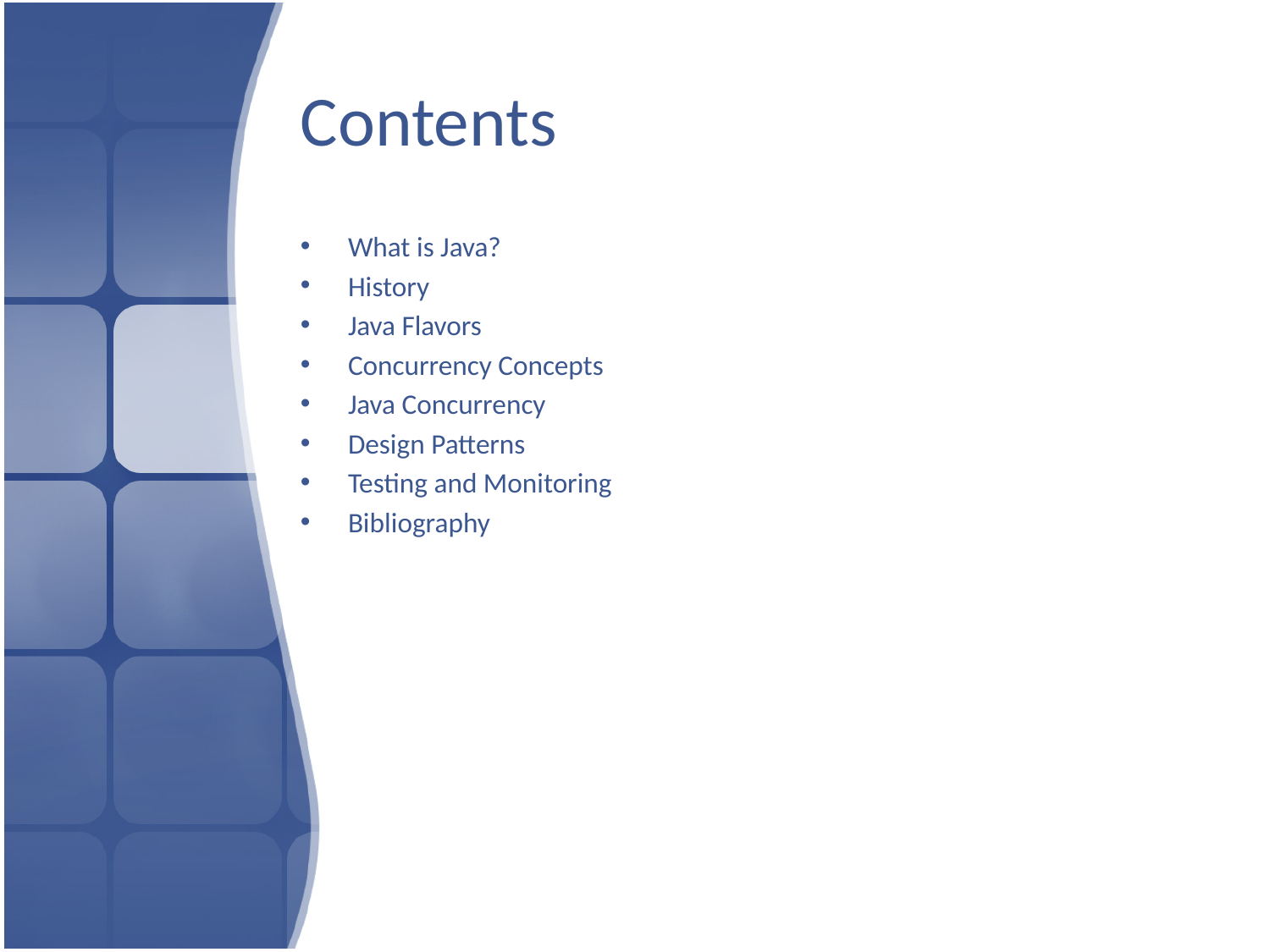

# Contents
What is Java?
History
Java Flavors
Concurrency Concepts
Java Concurrency
Design Patterns
Testing and Monitoring
Bibliography